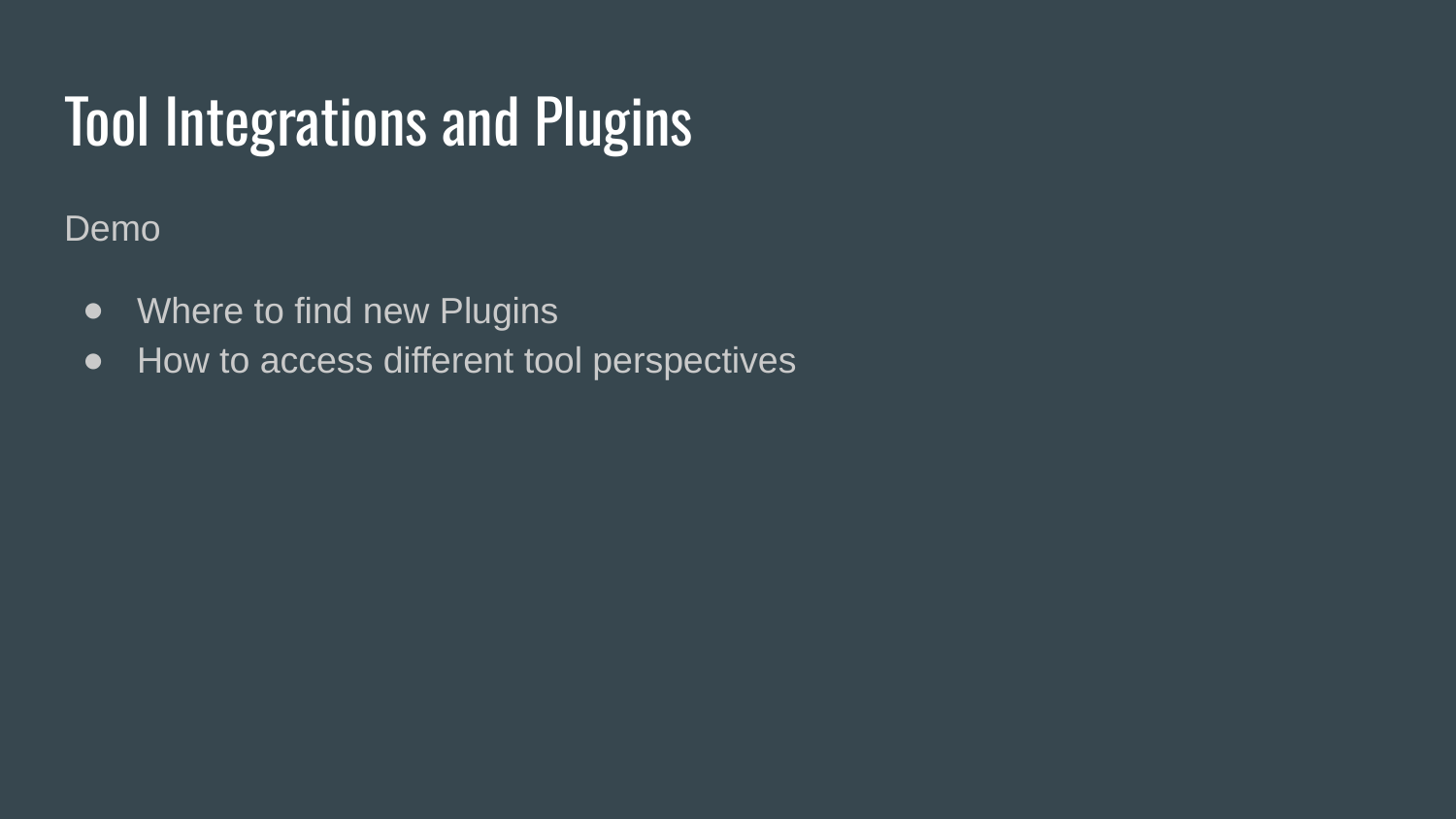

# Tool Integrations and Plugins
Demo
Where to find new Plugins
How to access different tool perspectives